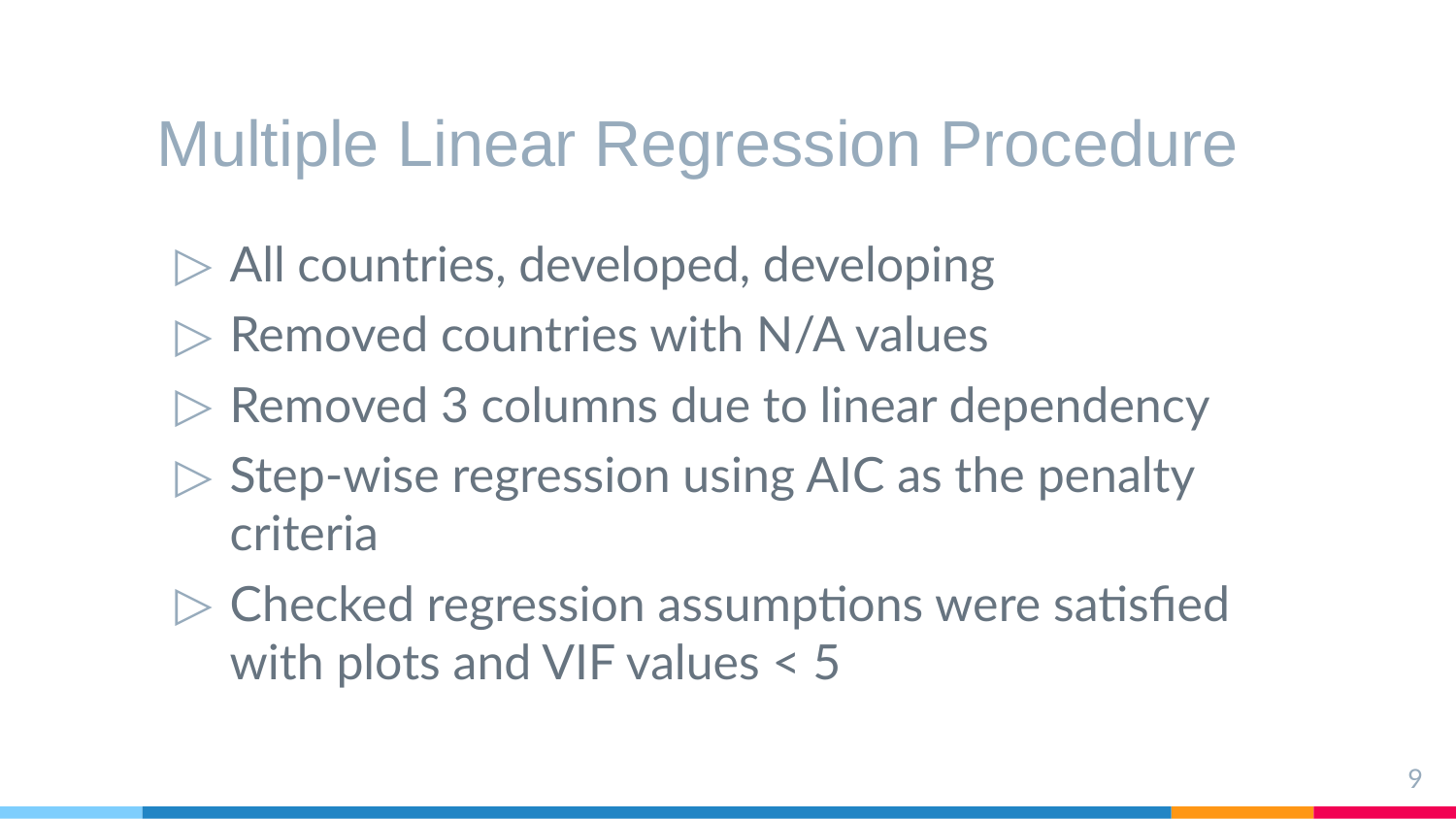

# Multiple Linear Regression Procedure
All countries, developed, developing
Removed countries with N/A values
Removed 3 columns due to linear dependency
Step-wise regression using AIC as the penalty criteria
Checked regression assumptions were satisfied with plots and VIF values < 5
9